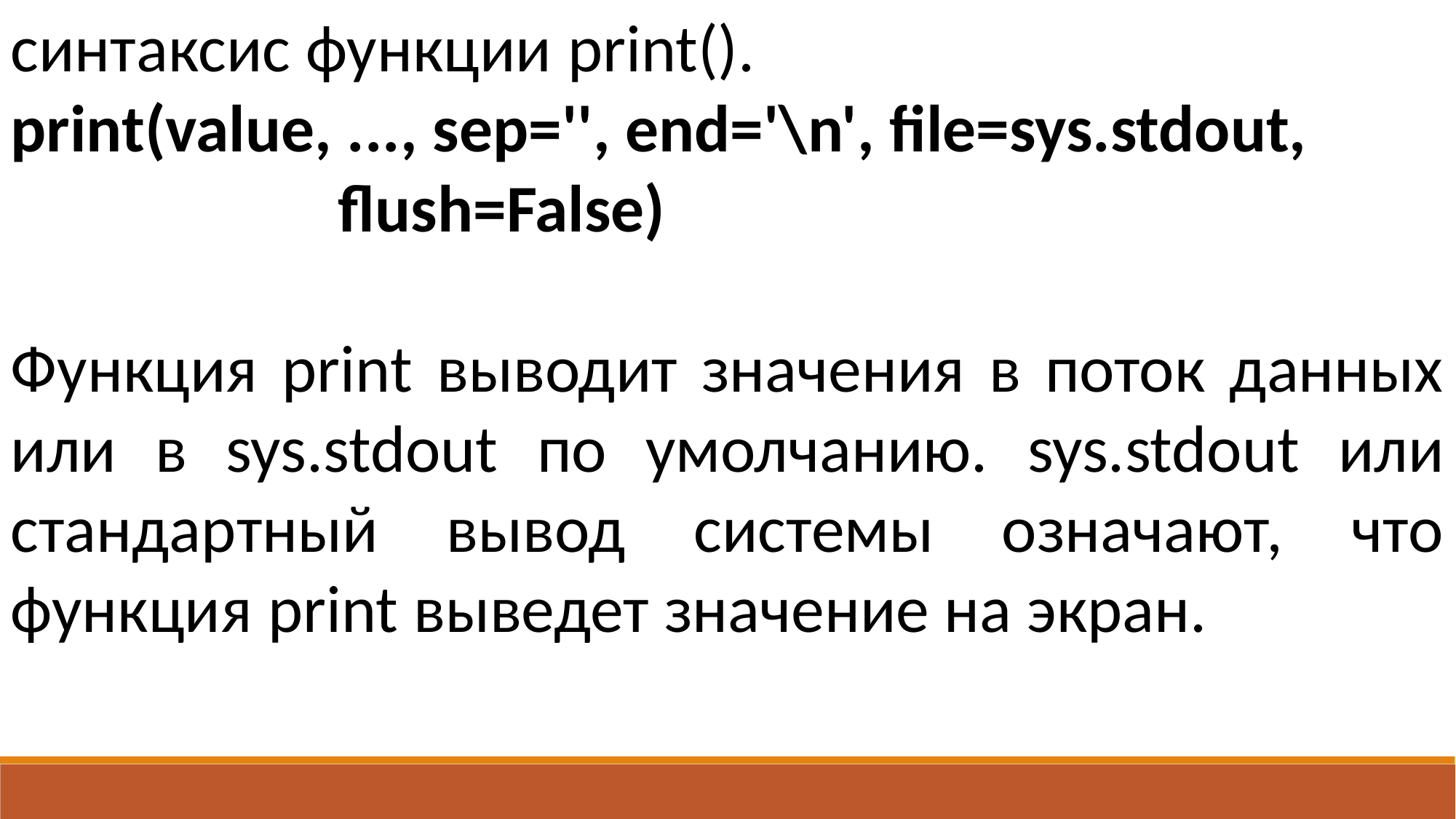

синтаксис функции print().
print(value, ..., sep='', end='\n', file=sys.stdout,   				flush=False)

Функция print выводит значения в поток данных или в sys.stdout по умолчанию. sys.stdout или стандартный вывод системы означают, что функция print выведет значение на экран.